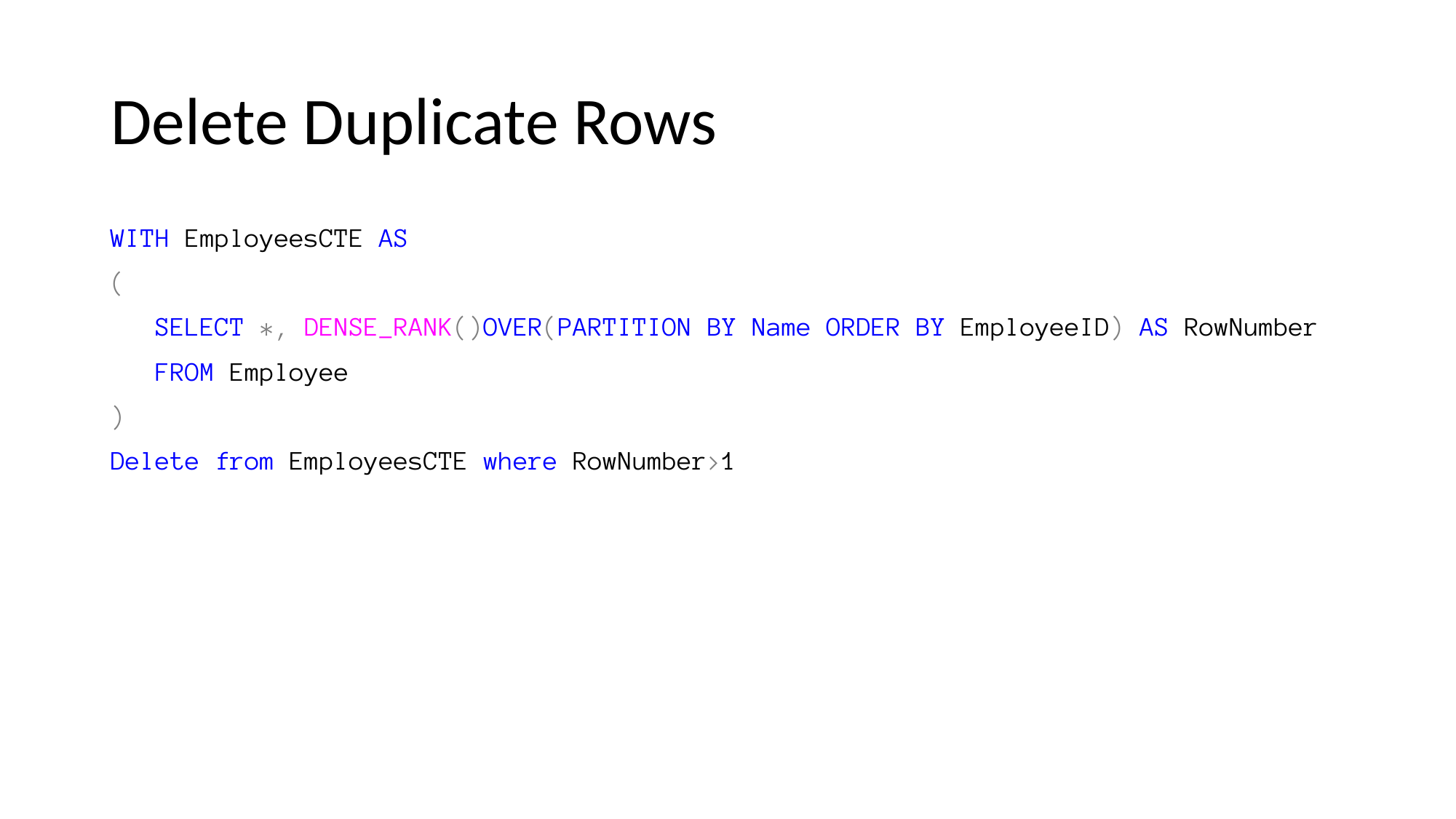

# Delete Duplicate Rows
WITH EmployeesCTE AS
(
   SELECT *, DENSE_RANK()OVER(PARTITION BY Name ORDER BY EmployeeID) AS RowNumber
   FROM Employee
)
Delete from EmployeesCTE where RowNumber>1